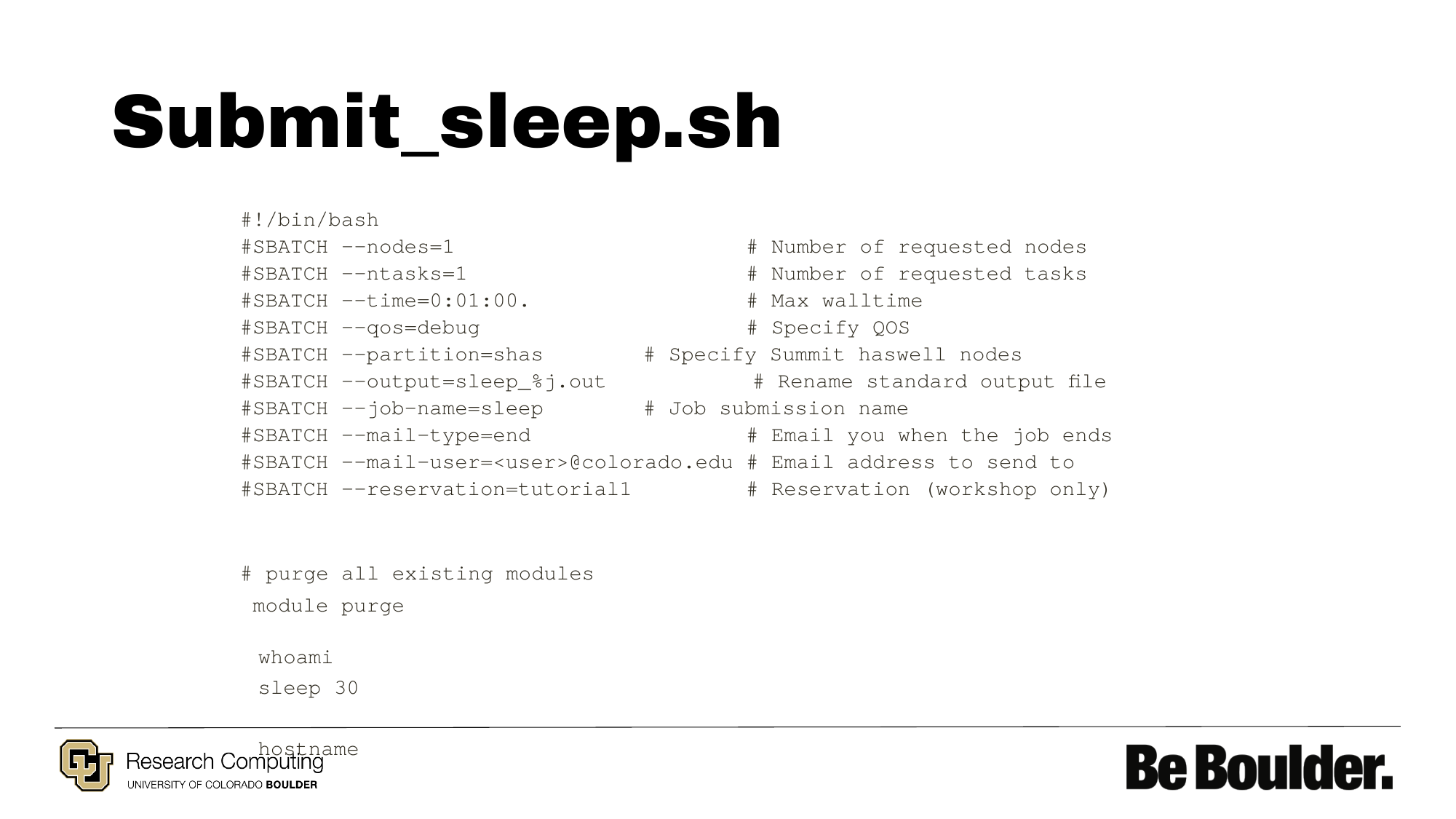

# Submit_sleep.sh
#!/bin/bash
#SBATCH --nodes=1                       # Number of requested nodes
#SBATCH --ntasks=1                      # Number of requested tasks
#SBATCH --time=0:01:00.                 # Max walltime
#SBATCH --qos=debug                     # Specify QOS
#SBATCH --partition=shas	      # Specify Summit haswell nodes
#SBATCH --output=sleep_%j.out	      # Rename standard output file
#SBATCH --job-name=sleep	      # Job submission name
#SBATCH --mail-type=end                 # Email you when the job ends
#SBATCH --mail-user=<user>@colorado.edu # Email address to send to
#SBATCH --reservation=tutorial1         # Reservation (workshop only)

# purge all existing modules
 module purge
whoami  sleep 30  hostname